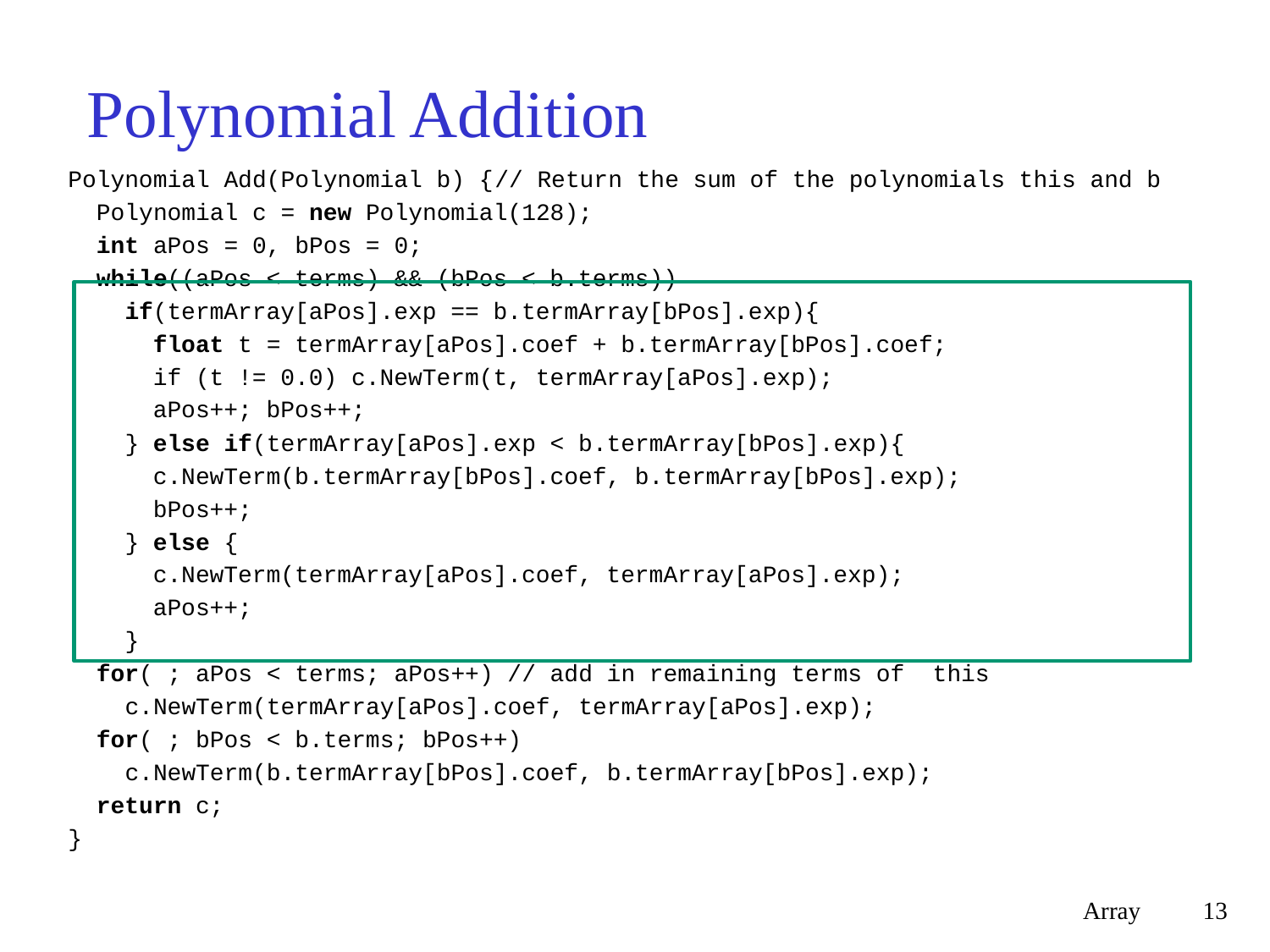

# Polynomial Addition
Polynomial Add(Polynomial b) {	// Return the sum of the polynomials this and b
  Polynomial c = new Polynomial(128);
  int aPos = 0, bPos = 0;
  while((aPos < terms) && (bPos < b.terms))
    if(termArray[aPos].exp == b.termArray[bPos].exp){
      float t = termArray[aPos].coef + b.termArray[bPos].coef;
      if (t != 0.0) c.NewTerm(t, termArray[aPos].exp);
      aPos++; bPos++;
    } else if(termArray[aPos].exp < b.termArray[bPos].exp){
      c.NewTerm(b.termArray[bPos].coef, b.termArray[bPos].exp);
      bPos++;
    } else {
      c.NewTerm(termArray[aPos].coef, termArray[aPos].exp);
      aPos++;
    }
  for( ; aPos < terms; aPos++) // add in remaining terms of  this
    c.NewTerm(termArray[aPos].coef, termArray[aPos].exp);
  for( ; bPos < b.terms; bPos++)
    c.NewTerm(b.termArray[bPos].coef, b.termArray[bPos].exp);
  return c;
}

Array
13